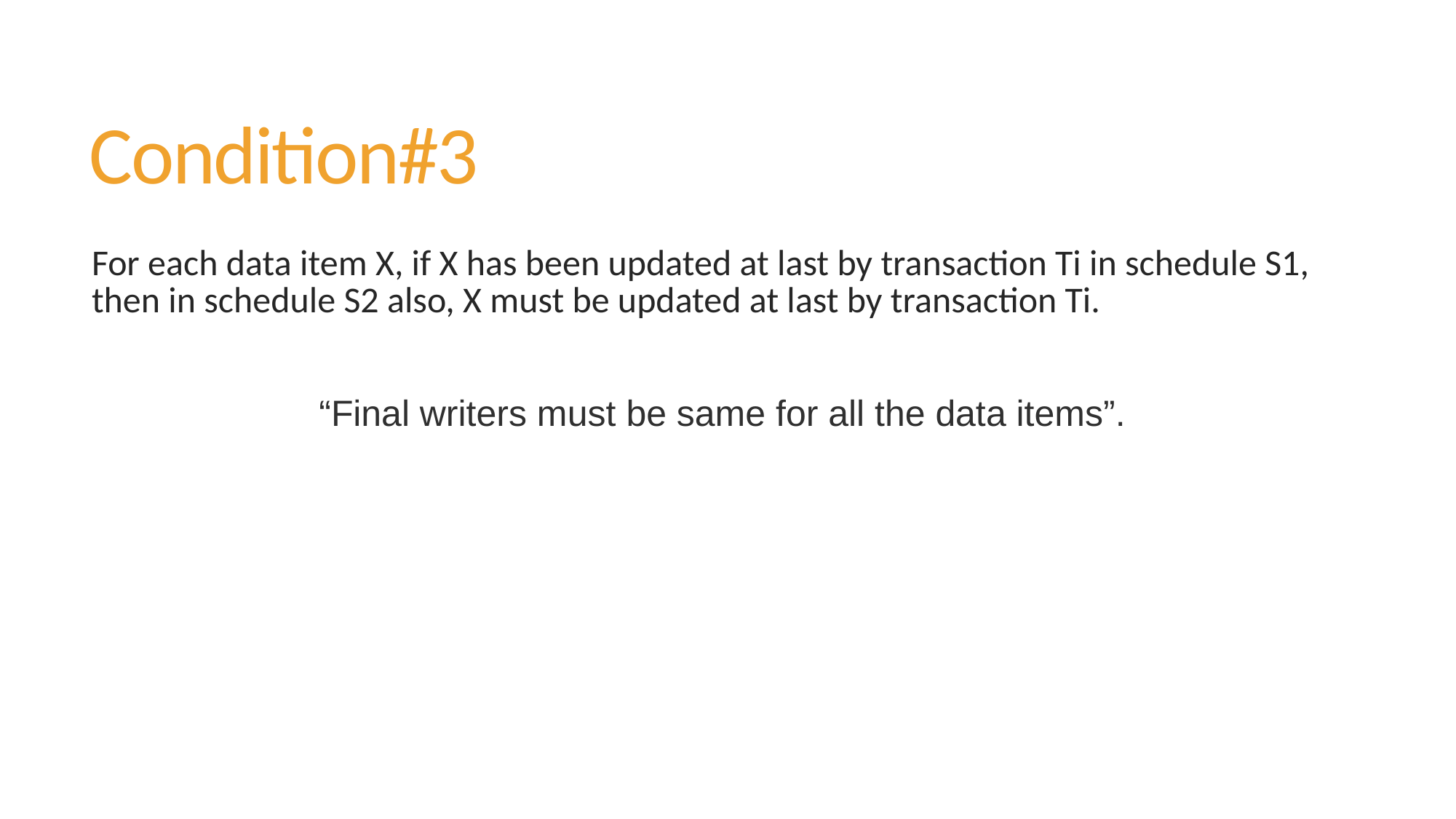

# Condition#3
For each data item X, if X has been updated at last by transaction Ti in schedule S1, then in schedule S2 also, X must be updated at last by transaction Ti.

“Final writers must be same for all the data items”.